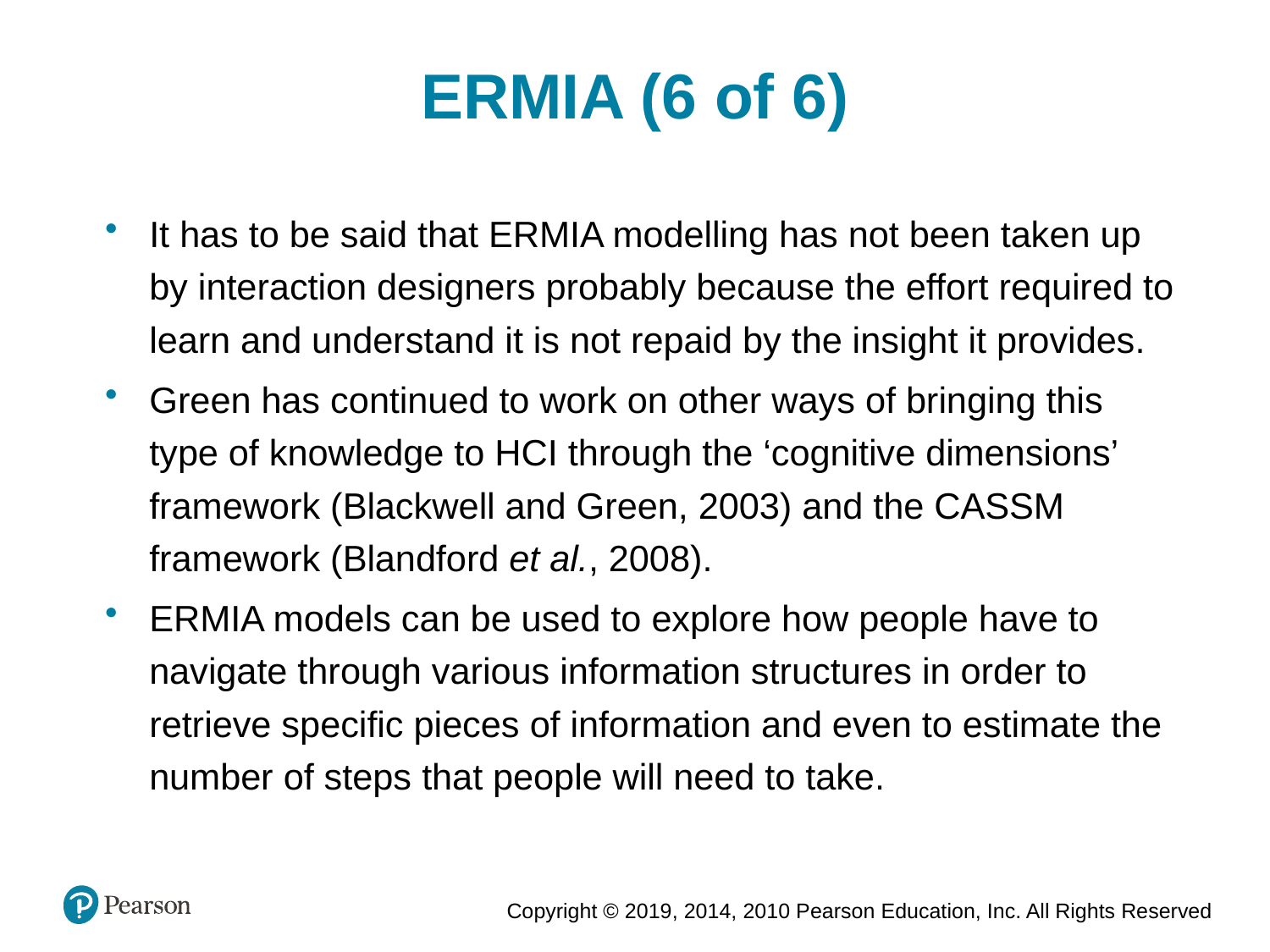

ERMIA (6 of 6)
It has to be said that ERMIA modelling has not been taken up by interaction designers probably because the effort required to learn and understand it is not repaid by the insight it provides.
Green has continued to work on other ways of bringing this type of knowledge to HCI through the ‘cognitive dimensions’ framework (Blackwell and Green, 2003) and the CASSM framework (Blandford et al., 2008).
ERMIA models can be used to explore how people have to navigate through various information structures in order to retrieve specific pieces of information and even to estimate the number of steps that people will need to take.